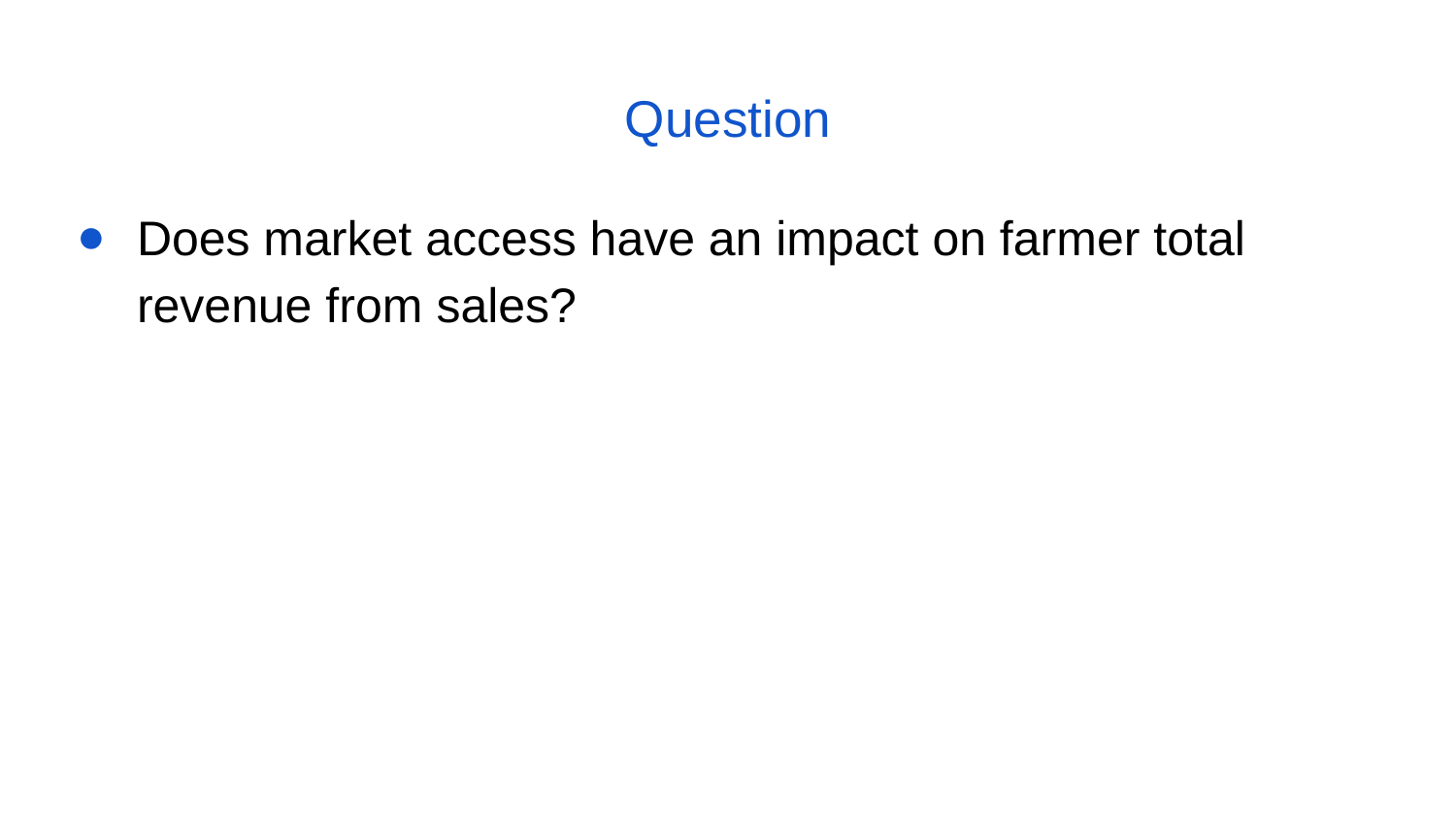

# Question
Does market access have an impact on farmer total revenue from sales?